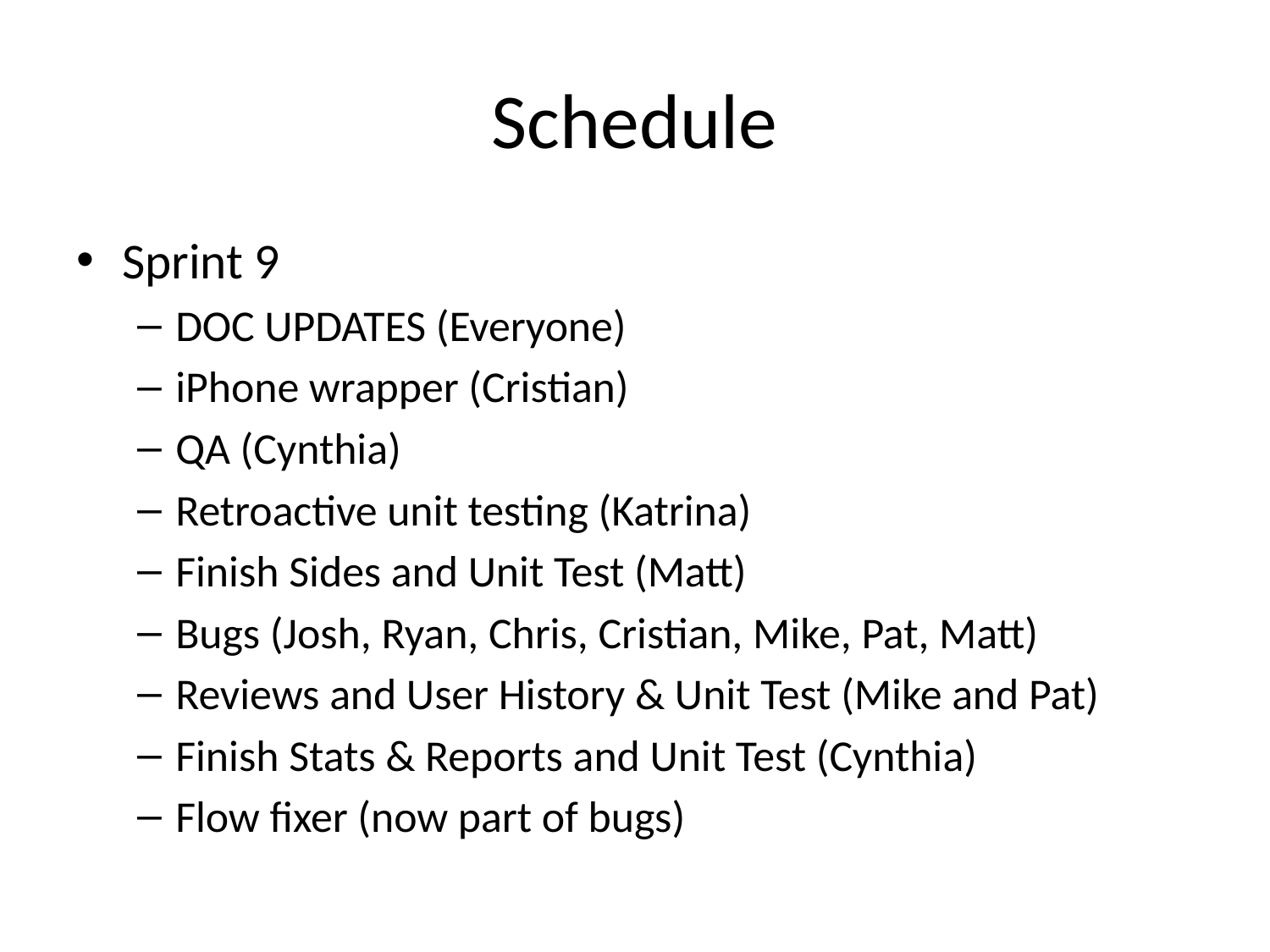

# Schedule
Sprint 9
DOC UPDATES (Everyone)
iPhone wrapper (Cristian)
QA (Cynthia)
Retroactive unit testing (Katrina)
Finish Sides and Unit Test (Matt)
Bugs (Josh, Ryan, Chris, Cristian, Mike, Pat, Matt)
Reviews and User History & Unit Test (Mike and Pat)
Finish Stats & Reports and Unit Test (Cynthia)
Flow fixer (now part of bugs)